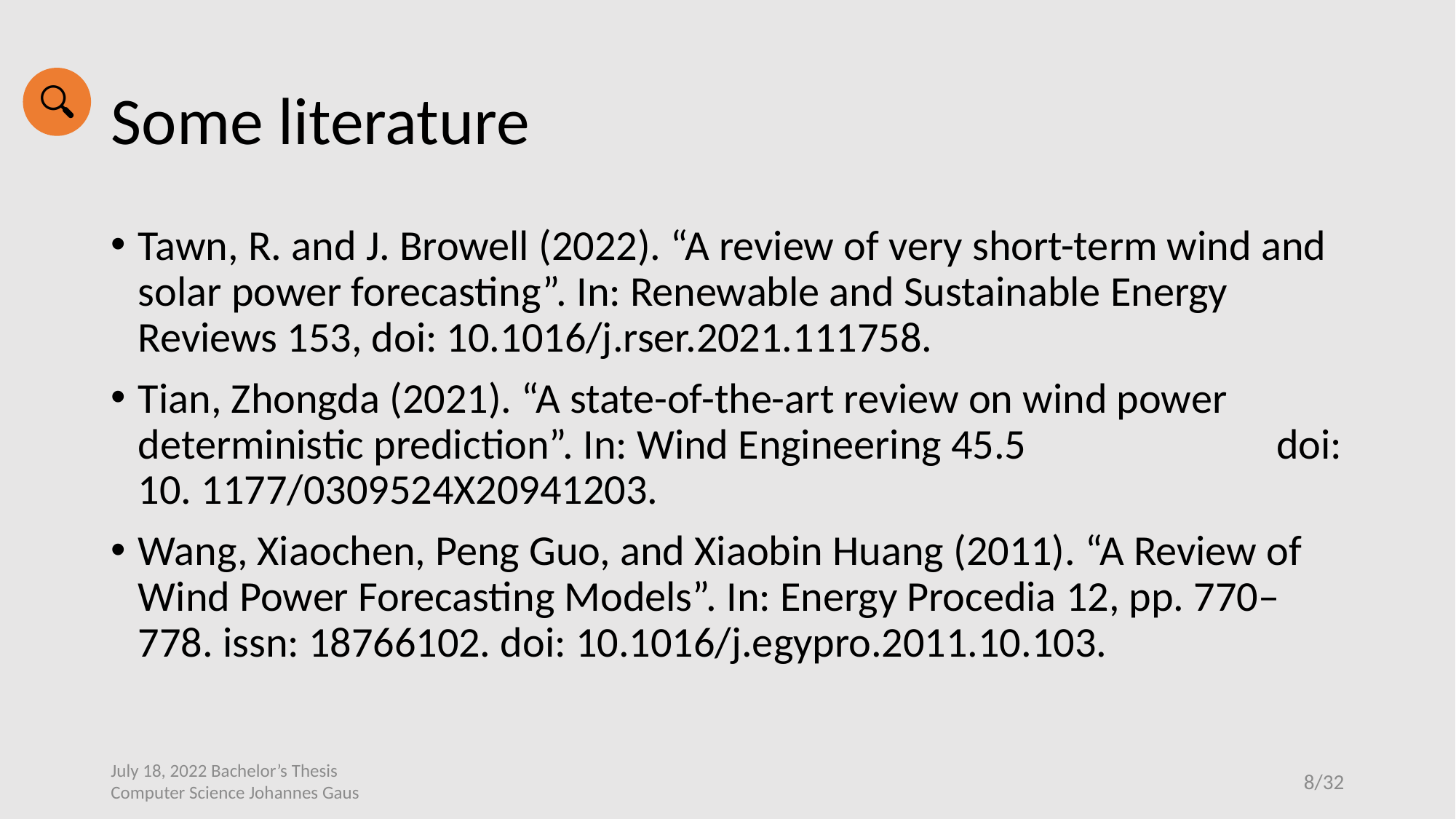

# Some literature

Tawn, R. and J. Browell (2022). “A review of very short-term wind and solar power forecasting”. In: Renewable and Sustainable Energy Reviews 153, doi: 10.1016/j.rser.2021.111758.
Tian, Zhongda (2021). “A state-of-the-art review on wind power deterministic prediction”. In: Wind Engineering 45.5                          doi: 10. 1177/0309524X20941203.
Wang, Xiaochen, Peng Guo, and Xiaobin Huang (2011). “A Review of Wind Power Forecasting Models”. In: Energy Procedia 12, pp. 770–778. issn: 18766102. doi: 10.1016/j.egypro.2011.10.103.

July 18, 2022 Bachelor’s Thesis
Computer Science Johannes Gaus
8/32